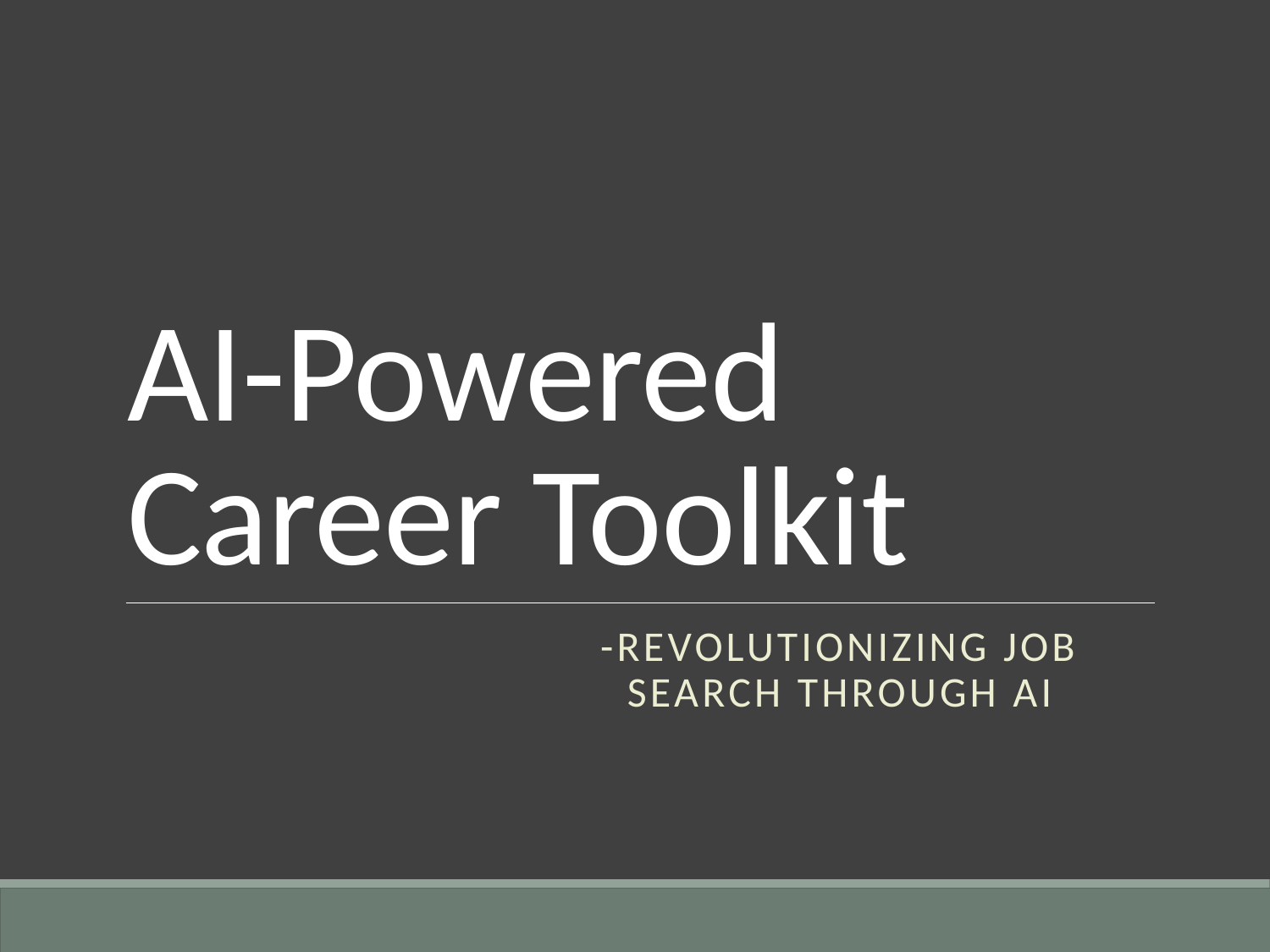

# AI-Powered Career Toolkit
-Revolutionizing Job Search Through AI